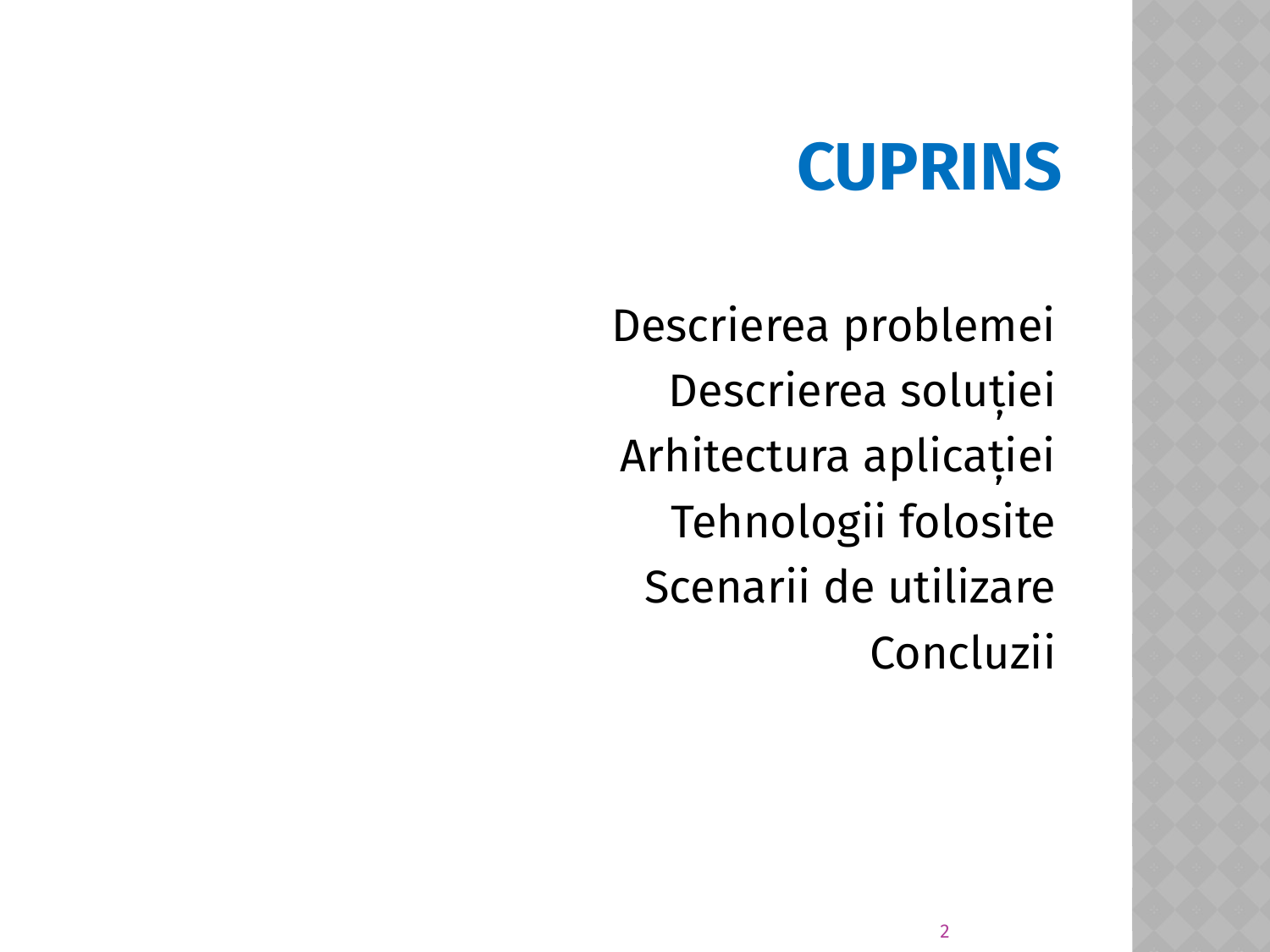

# Cuprins

Descrierea problemei
Descrierea soluției
Arhitectura aplicației
Tehnologii folosite
Scenarii de utilizare
Concluzii

2